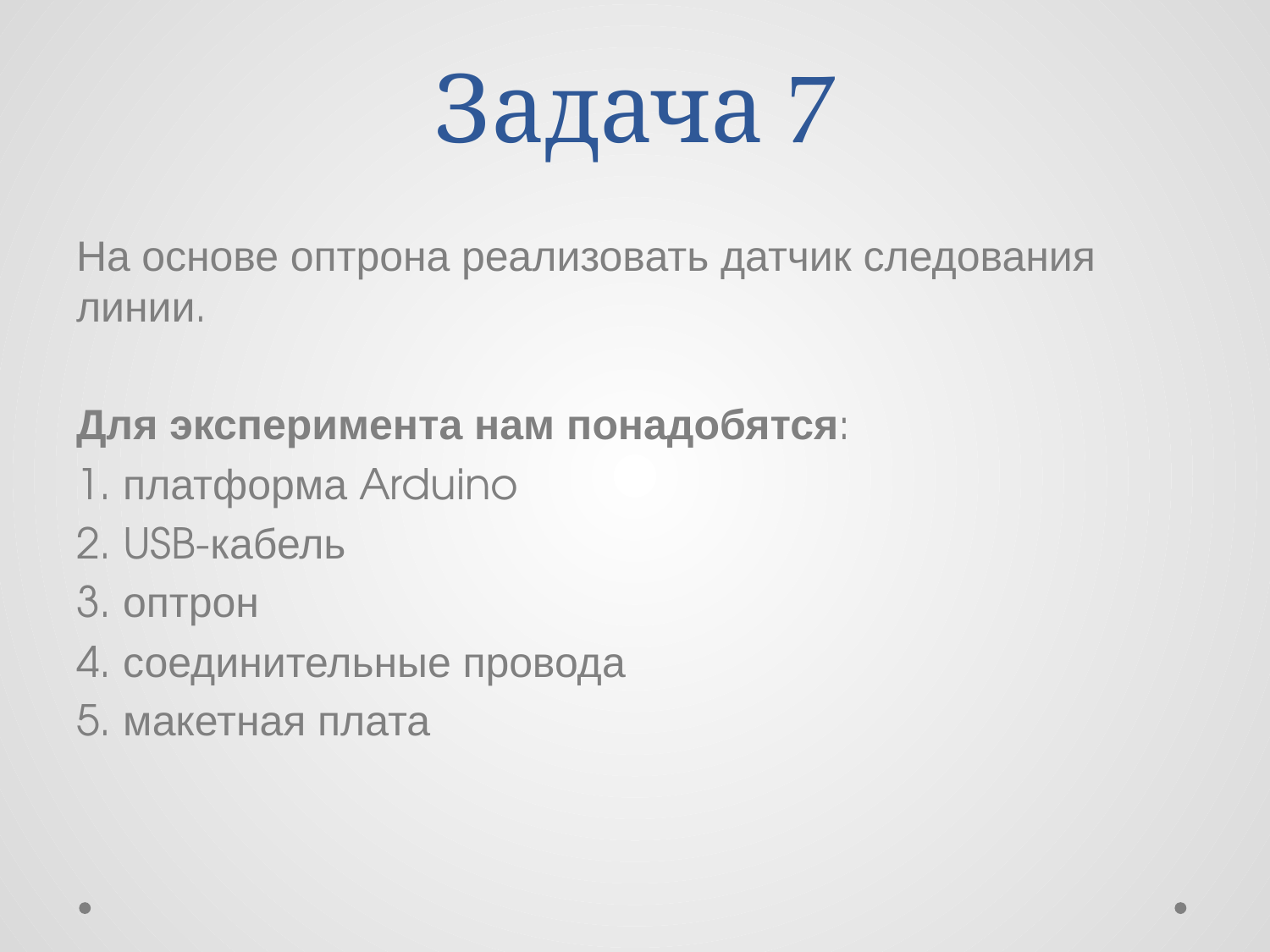

# Задача 7
На основе оптрона реализовать датчик следования линии.

Для эксперимента нам понадобятся:
1. платформа Arduino
2. USB-кабель
3. оптрон
4. соединительные провода
5. макетная плата